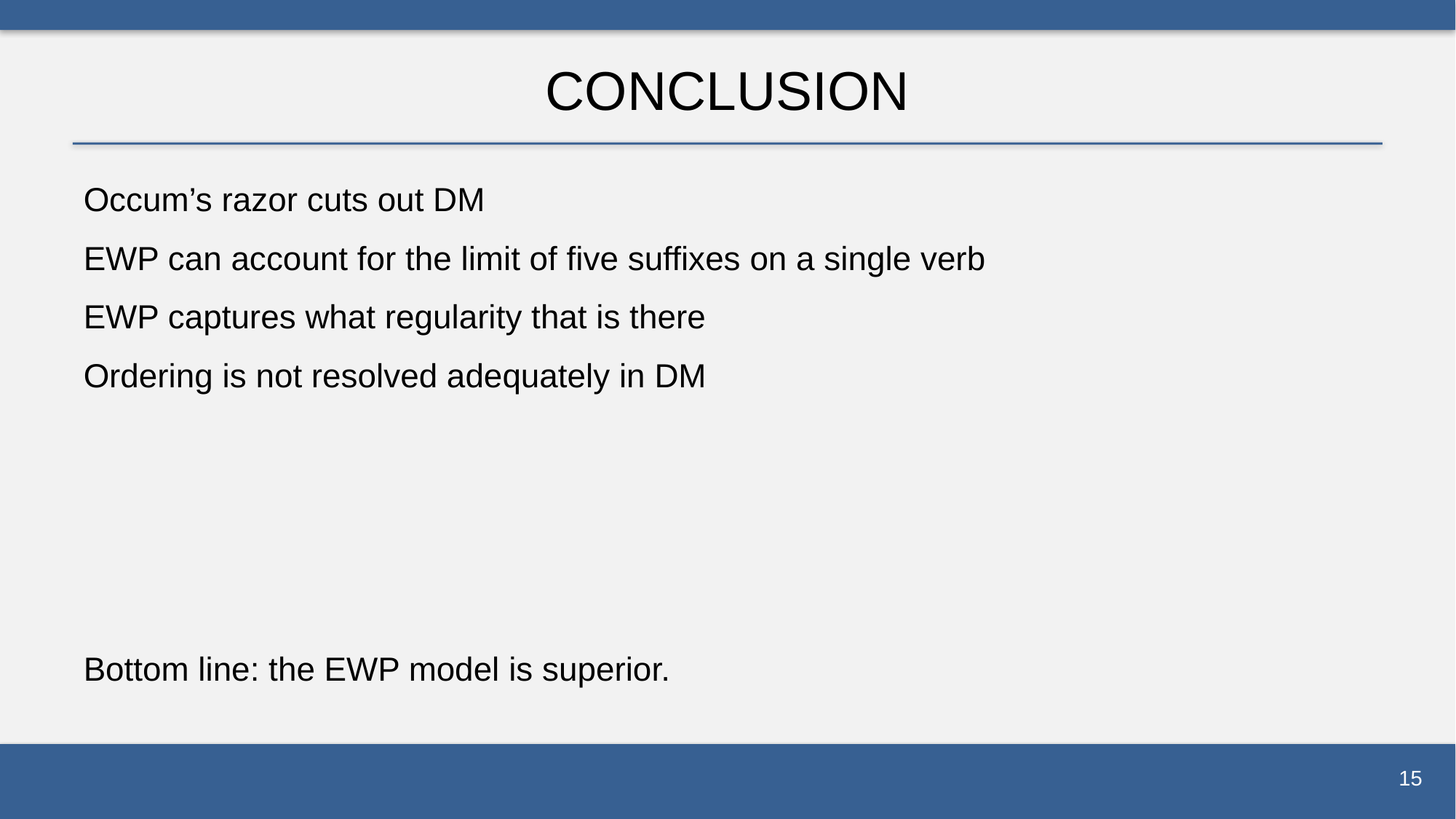

# Conclusion
Occum’s razor cuts out DM
EWP can account for the limit of five suffixes on a single verb
EWP captures what regularity that is there
Ordering is not resolved adequately in DM

Bottom line: the EWP model is superior.
15